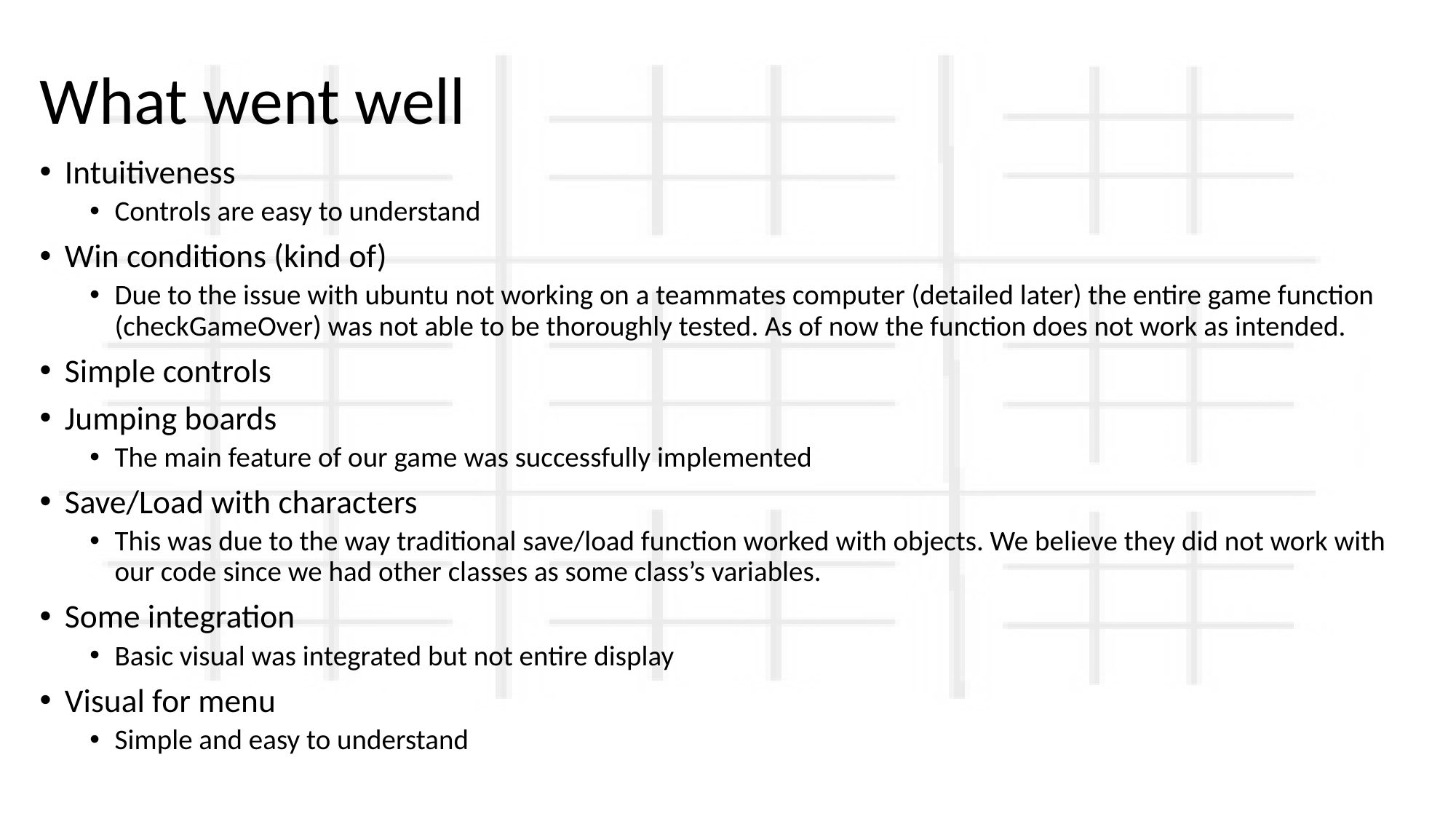

# What went well
Intuitiveness
Controls are easy to understand
Win conditions (kind of)
Due to the issue with ubuntu not working on a teammates computer (detailed later) the entire game function (checkGameOver) was not able to be thoroughly tested. As of now the function does not work as intended.
Simple controls
Jumping boards
The main feature of our game was successfully implemented
Save/Load with characters
This was due to the way traditional save/load function worked with objects. We believe they did not work with our code since we had other classes as some class’s variables.
Some integration
Basic visual was integrated but not entire display
Visual for menu
Simple and easy to understand